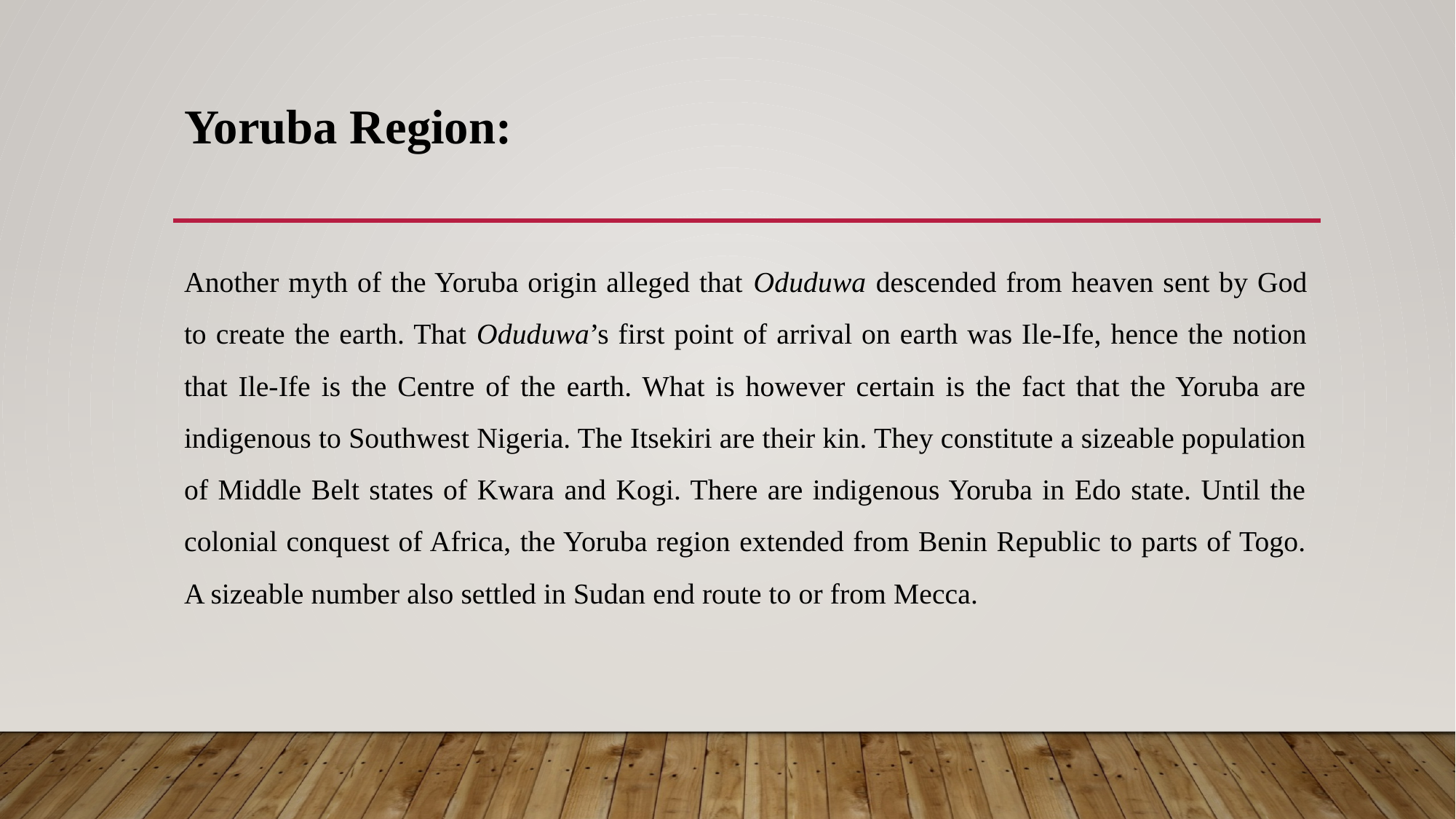

# Yoruba Region:
Another myth of the Yoruba origin alleged that Oduduwa descended from heaven sent by God to create the earth. That Oduduwa’s first point of arrival on earth was Ile-Ife, hence the notion that Ile-Ife is the Centre of the earth. What is however certain is the fact that the Yoruba are indigenous to Southwest Nigeria. The Itsekiri are their kin. They constitute a sizeable population of Middle Belt states of Kwara and Kogi. There are indigenous Yoruba in Edo state. Until the colonial conquest of Africa, the Yoruba region extended from Benin Republic to parts of Togo. A sizeable number also settled in Sudan end route to or from Mecca.